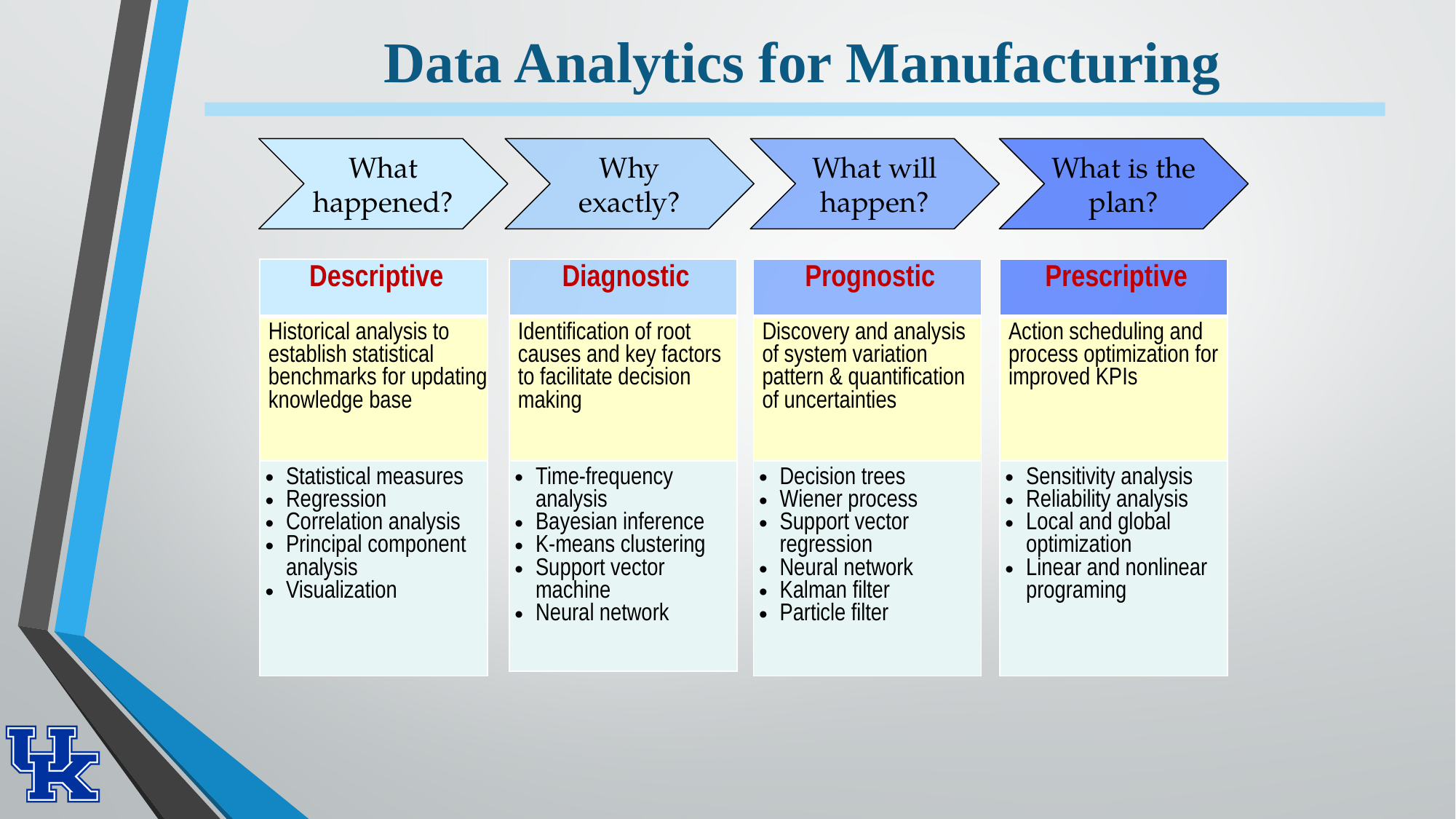

# Data Analytics for Manufacturing
What happened?
Why exactly?
What will happen?
What is the plan?
| Descriptive |
| --- |
| Historical analysis to establish statistical benchmarks for updating knowledge base |
| Statistical measures Regression Correlation analysis Principal component analysis Visualization |
| Diagnostic |
| --- |
| Identification of root causes and key factors to facilitate decision making |
| Time-frequency analysis Bayesian inference K-means clustering Support vector machine Neural network |
| Prognostic |
| --- |
| Discovery and analysis of system variation pattern & quantification of uncertainties |
| Decision trees Wiener process Support vector regression Neural network Kalman filter Particle filter |
| Prescriptive |
| --- |
| Action scheduling and process optimization for improved KPIs |
| Sensitivity analysis Reliability analysis Local and global optimization Linear and nonlinear programing |